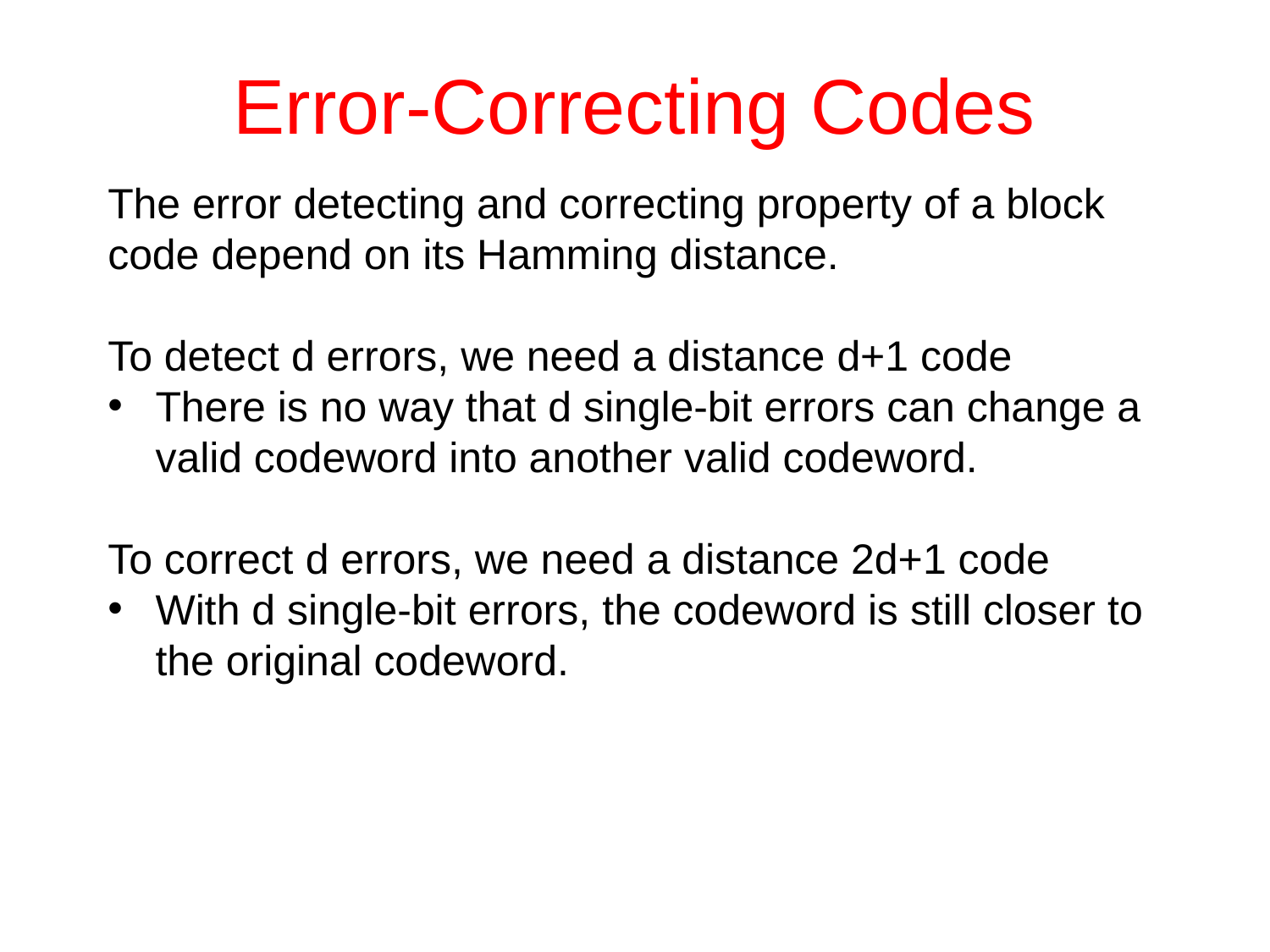

# Error-Correcting Codes
The error detecting and correcting property of a block code depend on its Hamming distance.

To detect d errors, we need a distance d+1 code
There is no way that d single-bit errors can change a valid codeword into another valid codeword.

To correct d errors, we need a distance 2d+1 code
With d single-bit errors, the codeword is still closer to the original codeword.